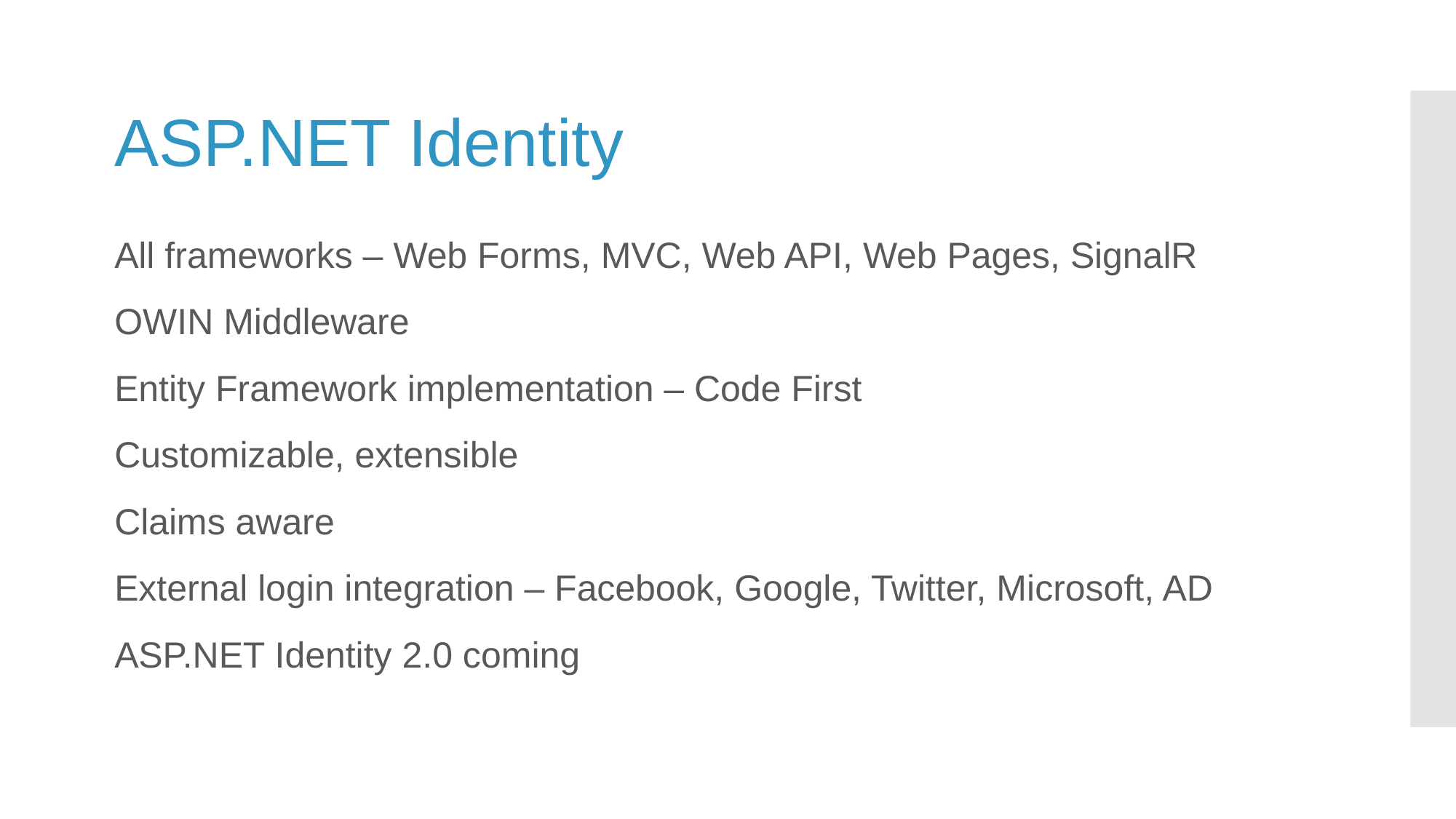

ASP.NET Identity
All frameworks – Web Forms, MVC, Web API, Web Pages, SignalR
OWIN Middleware
Entity Framework implementation – Code First
Customizable, extensible
Claims aware
External login integration – Facebook, Google, Twitter, Microsoft, AD
ASP.NET Identity 2.0 coming